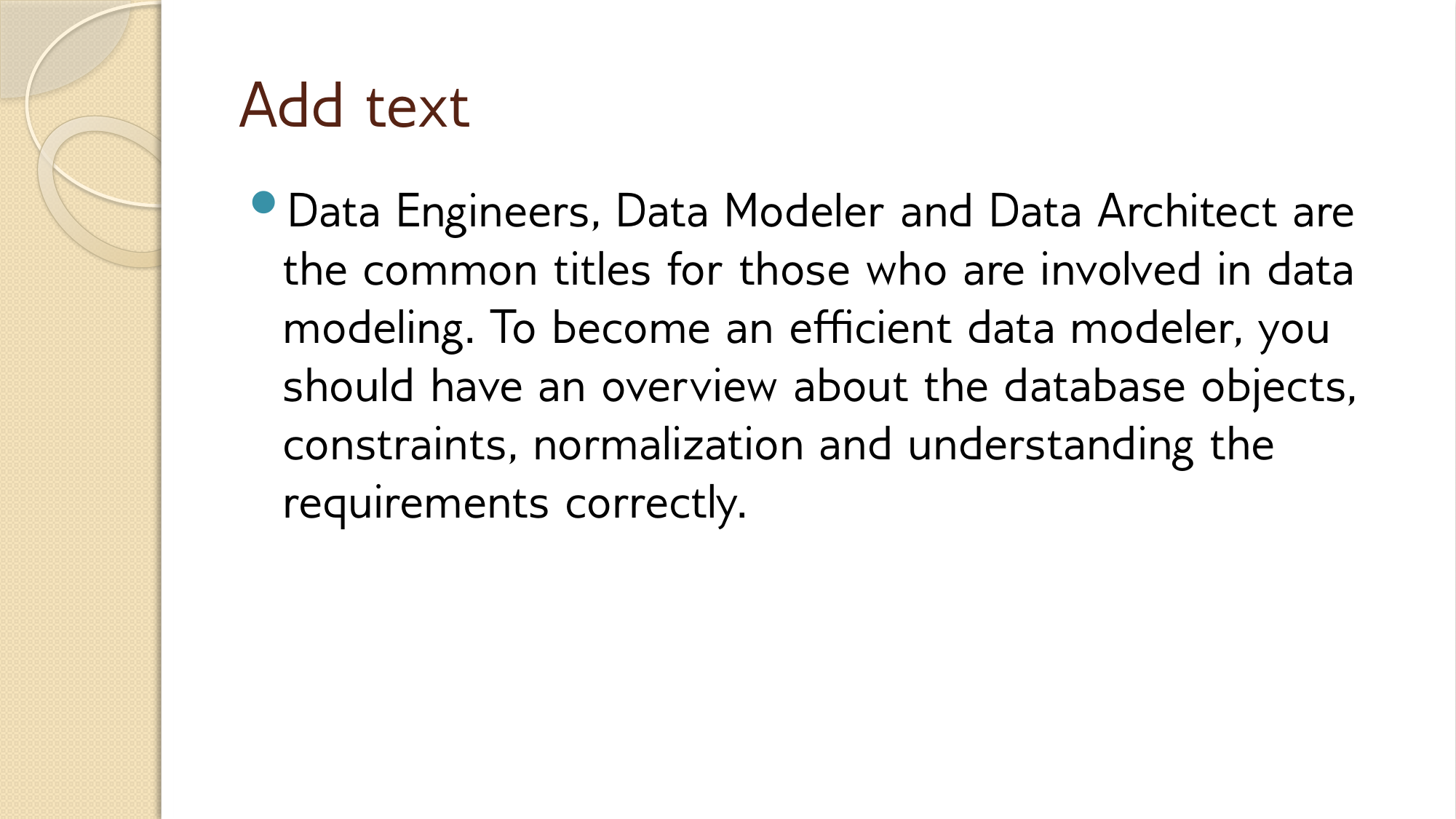

# Add text
Data Engineers, Data Modeler and Data Architect are the common titles for those who are involved in data modeling. To become an efficient data modeler, you should have an overview about the database objects, constraints, normalization and understanding the requirements correctly.